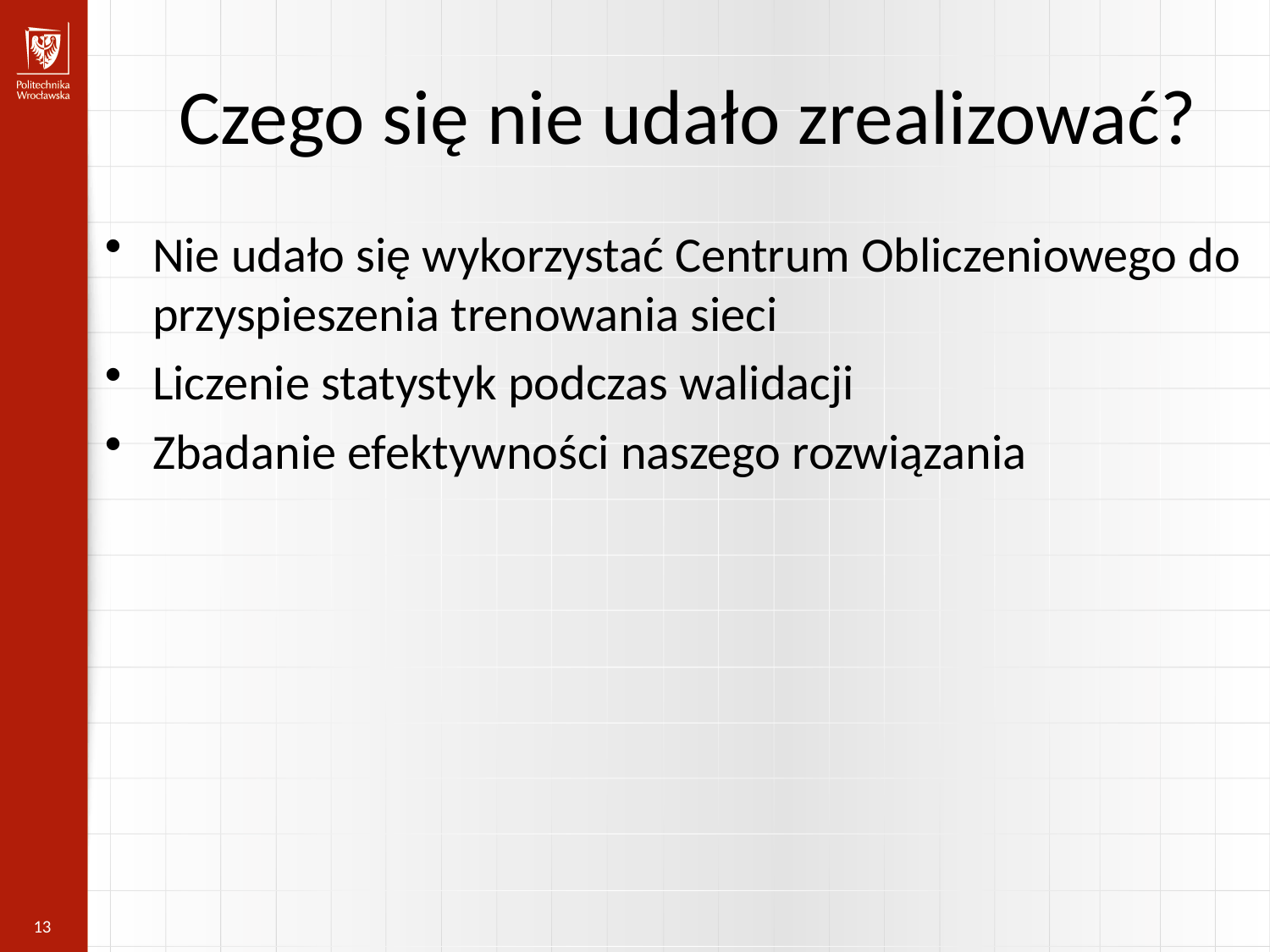

Czego się nie udało zrealizować?
Nie udało się wykorzystać Centrum Obliczeniowego do przyspieszenia trenowania sieci
Liczenie statystyk podczas walidacji
Zbadanie efektywności naszego rozwiązania